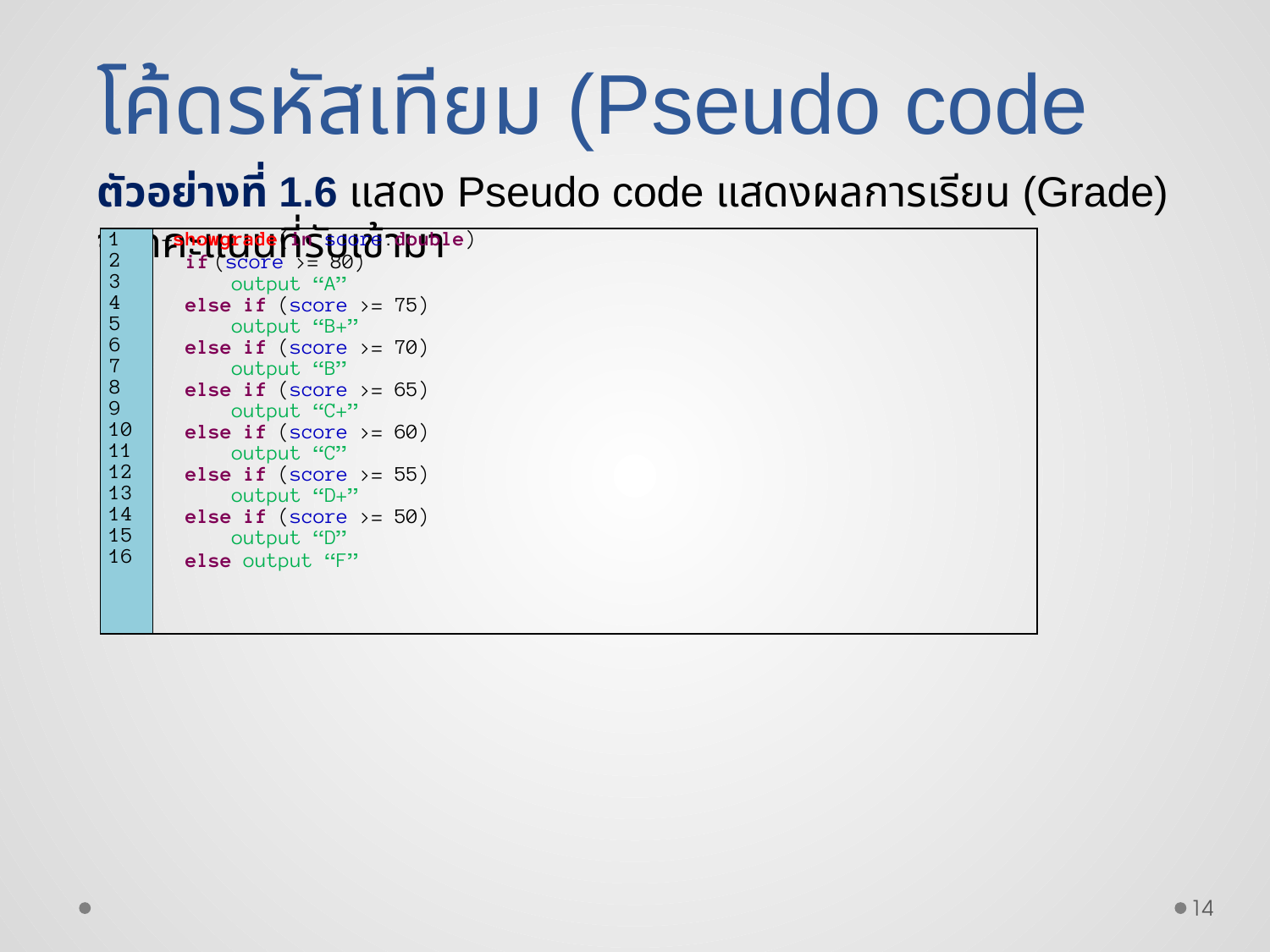

โค้ดรหัสเทียม (Pseudo code
ตัวอย่างที่ 1.6 แสดง Pseudo code แสดงผลการเรียน (Grade) จากคะแนนที่รับเข้ามา
| 1 2 3 4 5 6 7 8 9 10 11 12 13 14 15 16 | +showgrade(in score:double) if (score >= 80) output “A” else if (score >= 75) output “B+” else if (score >= 70) output “B” else if (score >= 65) output “C+” else if (score >= 60) output “C” else if (score >= 55) output “D+” else if (score >= 50) output “D” else output “F” |
| --- | --- |
14